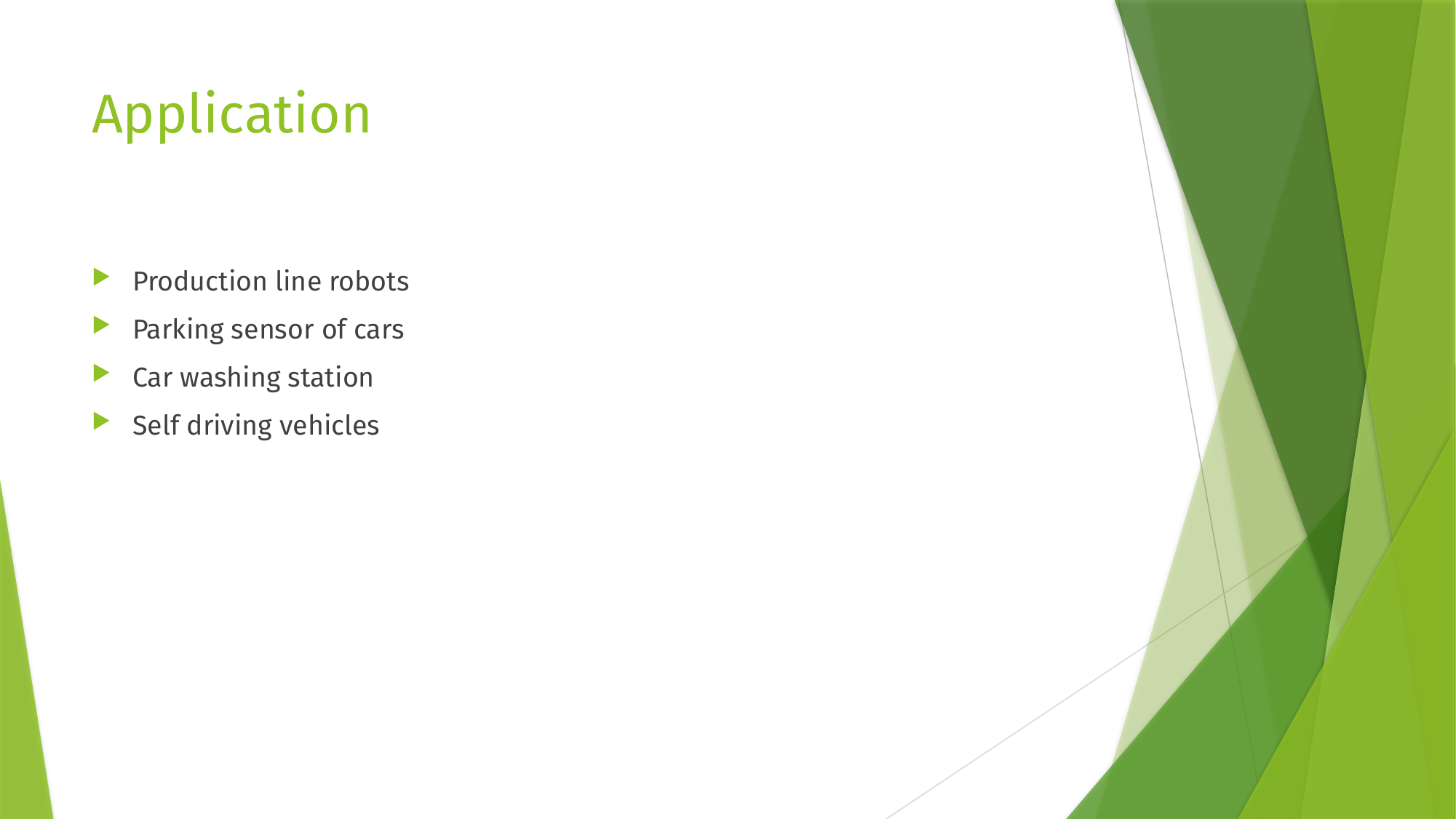

# Application
Production line robots
Parking sensor of cars
Car washing station
Self driving vehicles